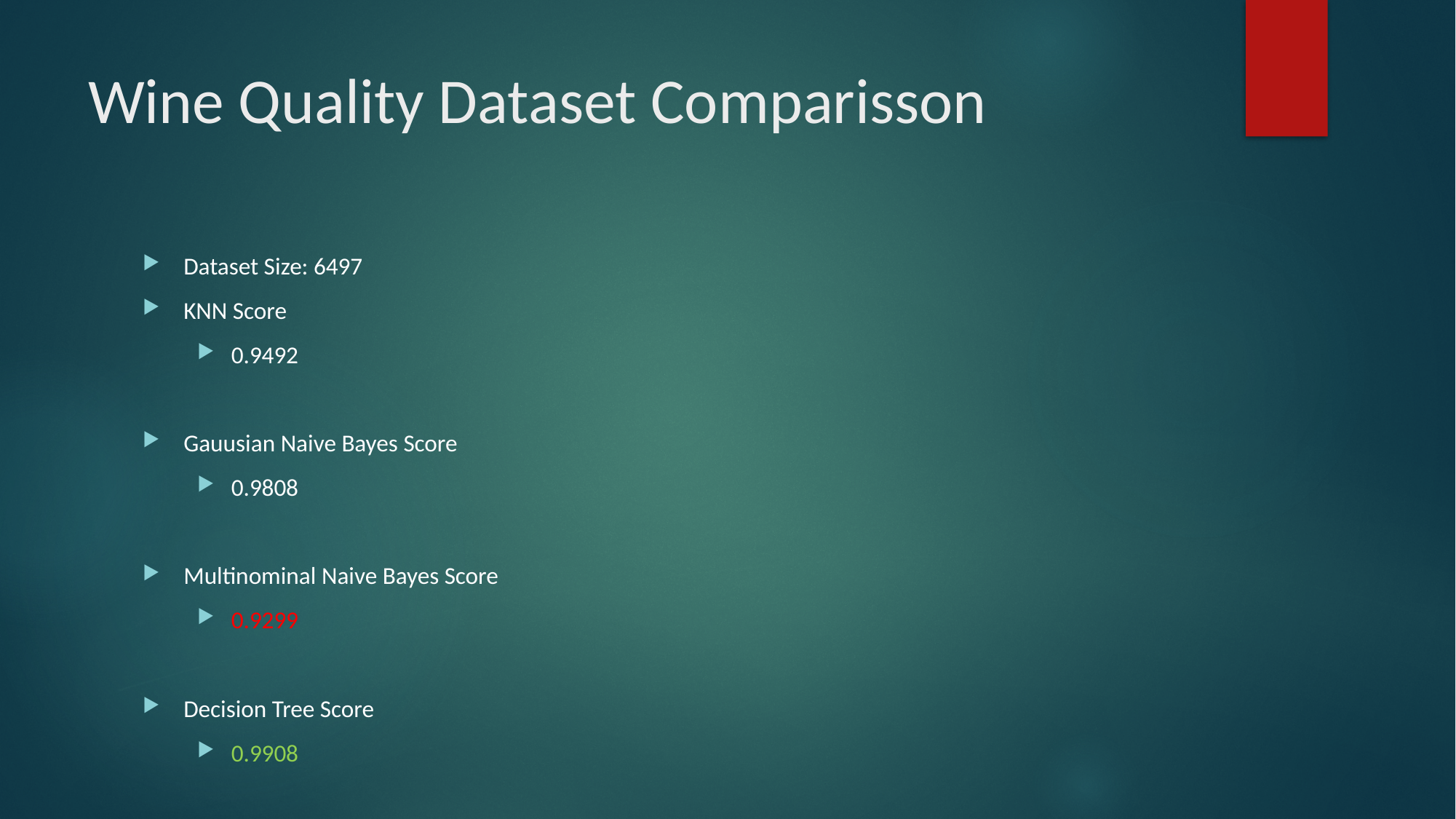

# Wine Quality Dataset Comparisson
Dataset Size: 6497
KNN Score
0.9492

Gauusian Naive Bayes Score
0.9808

Multinominal Naive Bayes Score
0.9299

Decision Tree Score
0.9908